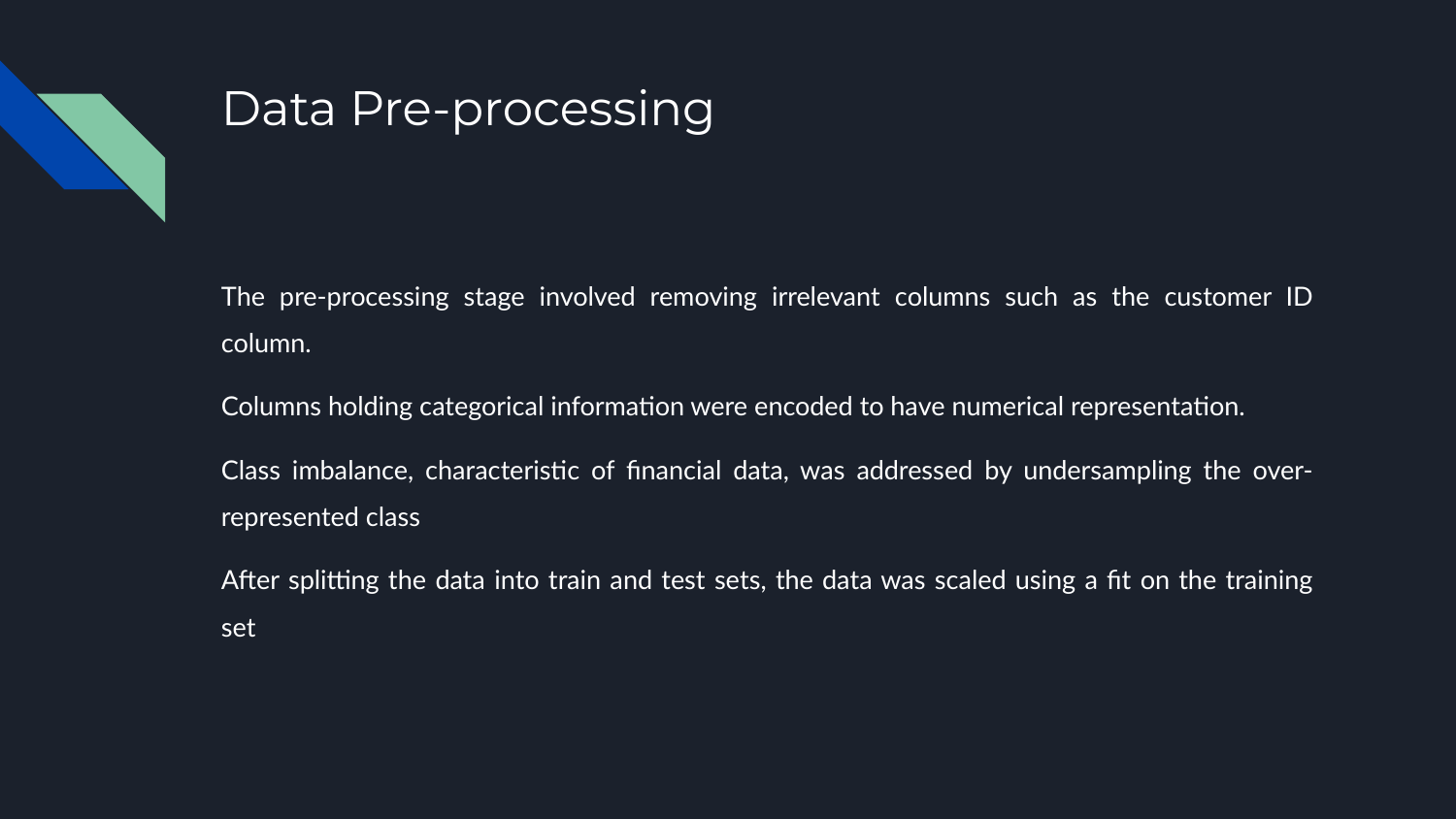

# Data Pre-processing
The pre-processing stage involved removing irrelevant columns such as the customer ID column.
Columns holding categorical information were encoded to have numerical representation.
Class imbalance, characteristic of financial data, was addressed by undersampling the over-represented class
After splitting the data into train and test sets, the data was scaled using a fit on the training set